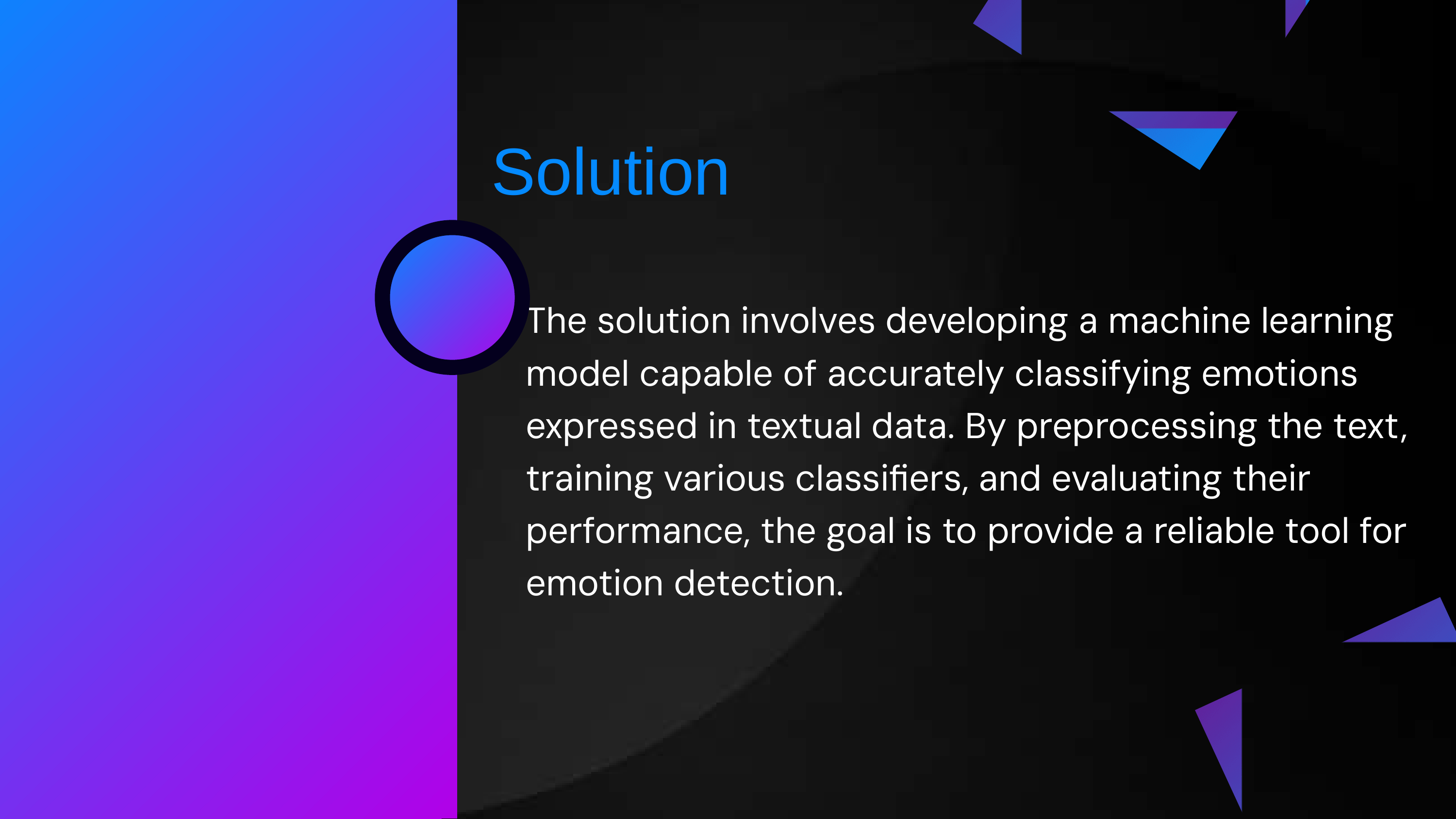

Solution

The solution involves developing a machine learning model capable of accurately classifying emotions expressed in textual data. By preprocessing the text, training various classifiers, and evaluating their performance, the goal is to provide a reliable tool for emotion detection.